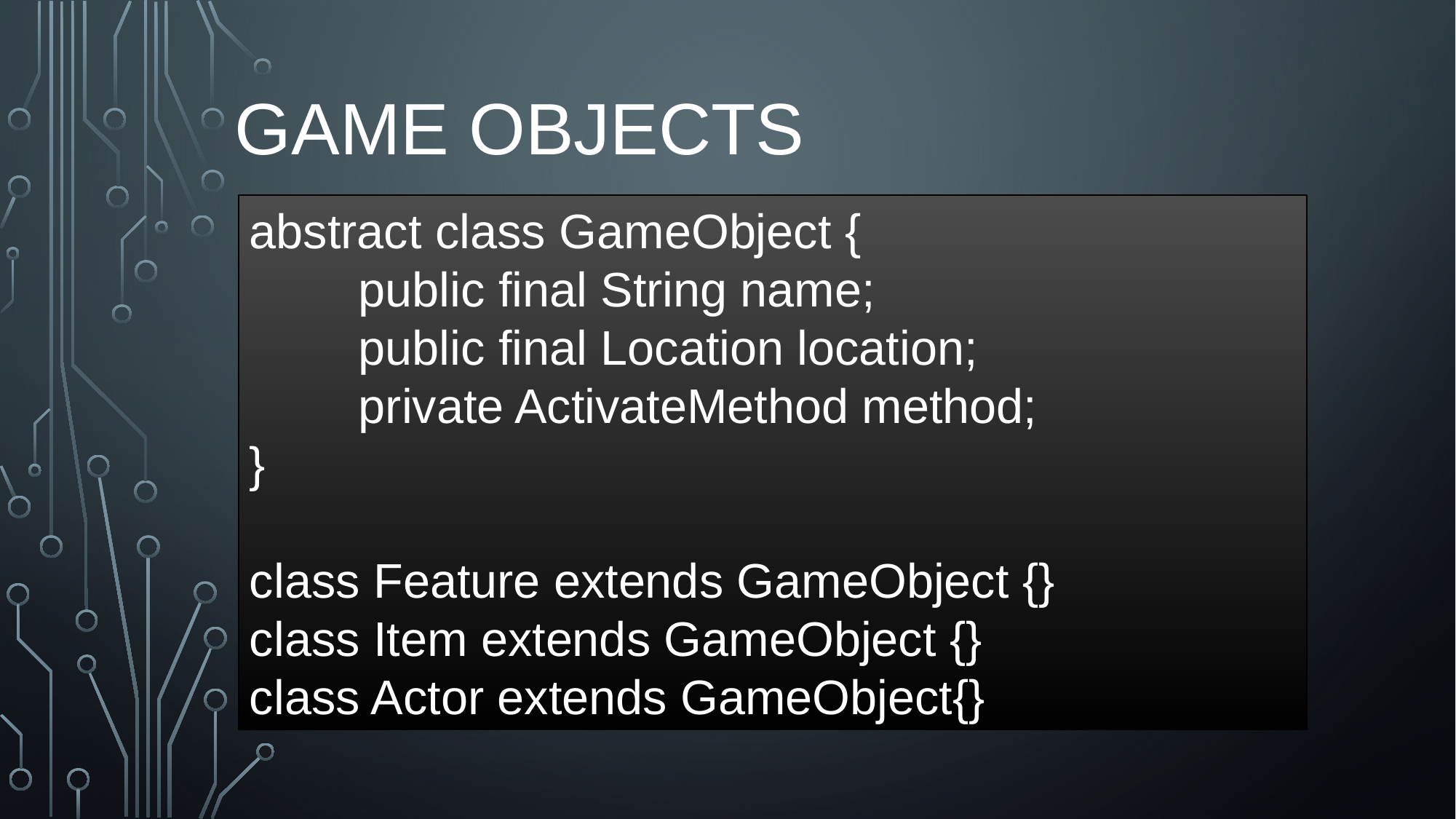

# game objects
abstract class GameObject {
	public final String name;
	public final Location location;
	private ActivateMethod method;
}

class Feature extends GameObject {}
class Item extends GameObject {}
class Actor extends GameObject{}